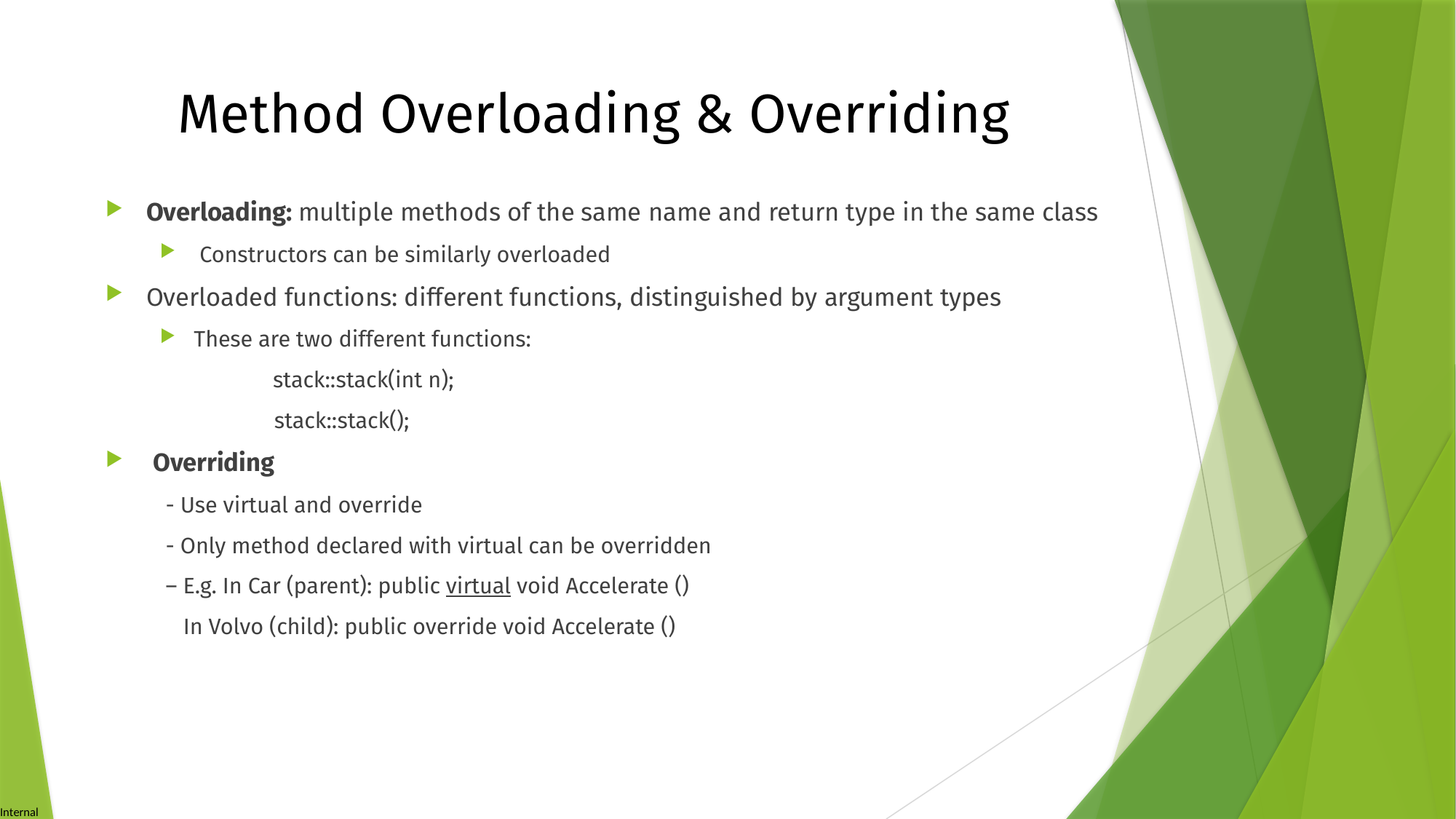

# Method Overloading & Overriding
Overloading: multiple methods of the same name and return type in the same class
 Constructors can be similarly overloaded
Overloaded functions: different functions, distinguished by argument types
These are two different functions:
 stack::stack(int n);
 stack::stack();
 Overriding
 - Use virtual and override
 - Only method declared with virtual can be overridden
 – E.g. In Car (parent): public virtual void Accelerate ()
    In Volvo (child): public override void Accelerate ()